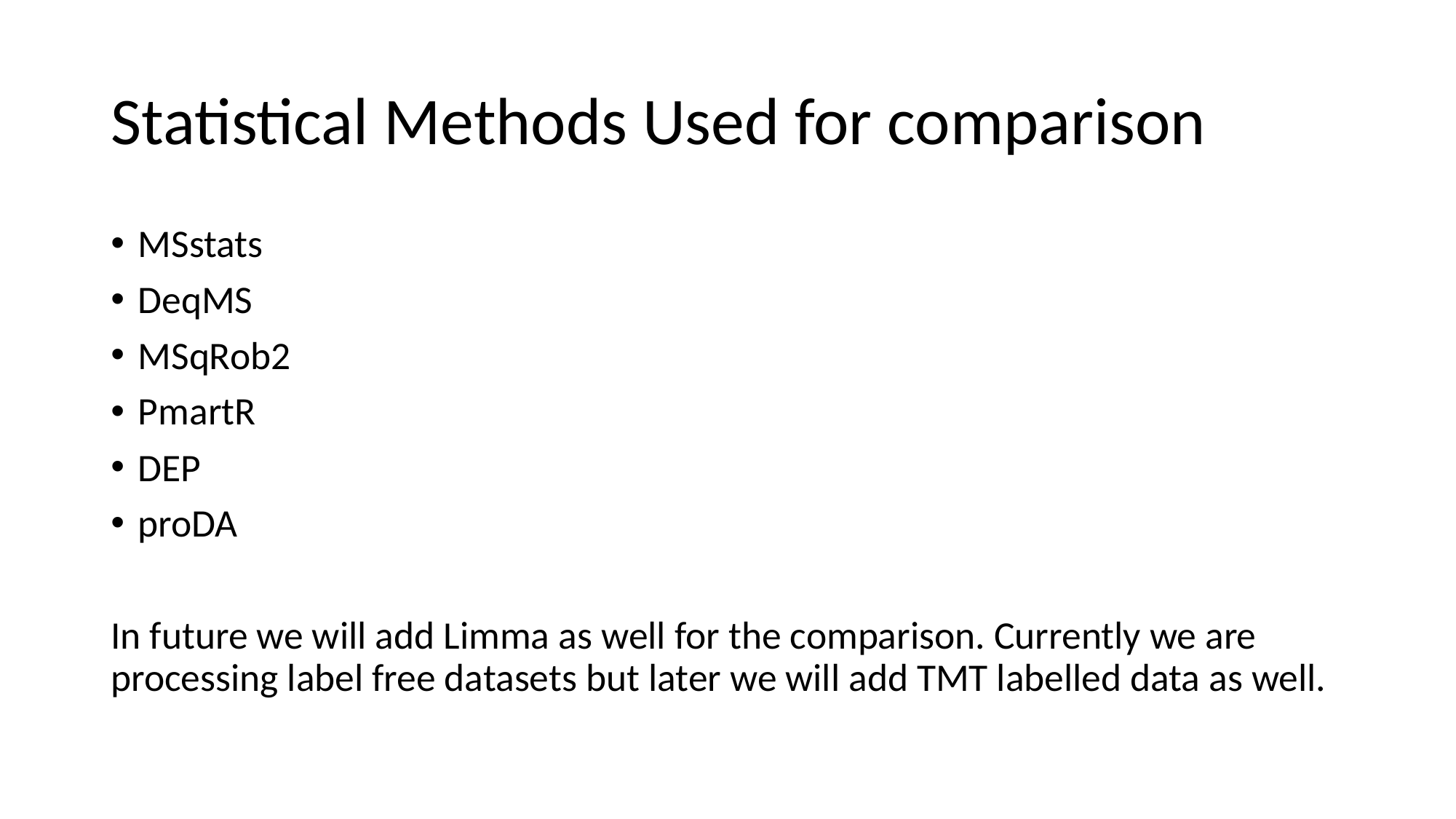

# Statistical Methods Used for comparison
MSstats
DeqMS
MSqRob2
PmartR
DEP
proDA

In future we will add Limma as well for the comparison. Currently we are processing label free datasets but later we will add TMT labelled data as well.